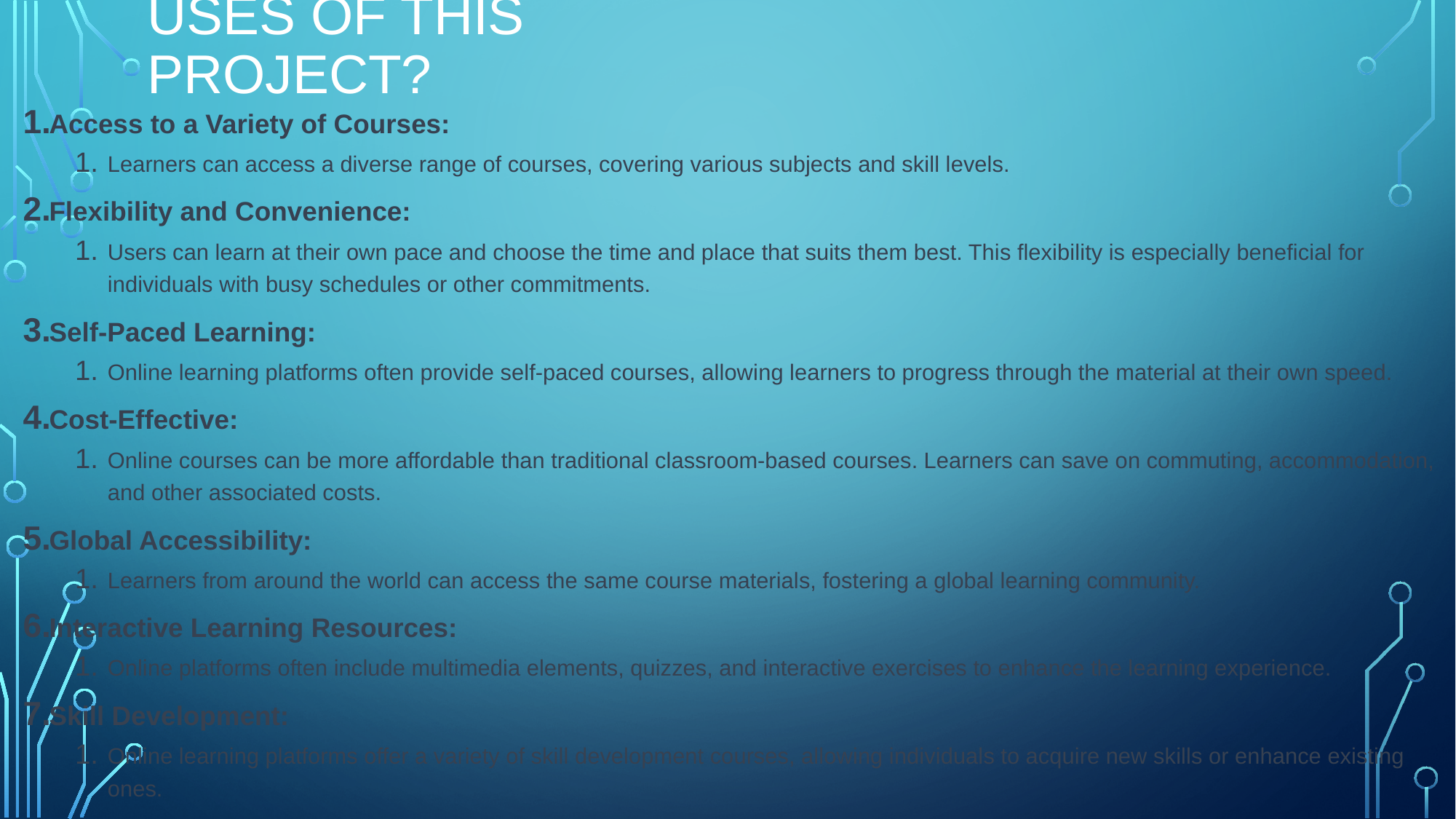

# Uses of this project?
Access to a Variety of Courses:
Learners can access a diverse range of courses, covering various subjects and skill levels.
Flexibility and Convenience:
Users can learn at their own pace and choose the time and place that suits them best. This flexibility is especially beneficial for individuals with busy schedules or other commitments.
Self-Paced Learning:
Online learning platforms often provide self-paced courses, allowing learners to progress through the material at their own speed.
Cost-Effective:
Online courses can be more affordable than traditional classroom-based courses. Learners can save on commuting, accommodation, and other associated costs.
Global Accessibility:
Learners from around the world can access the same course materials, fostering a global learning community.
Interactive Learning Resources:
Online platforms often include multimedia elements, quizzes, and interactive exercises to enhance the learning experience.
Skill Development:
Online learning platforms offer a variety of skill development courses, allowing individuals to acquire new skills or enhance existing ones.